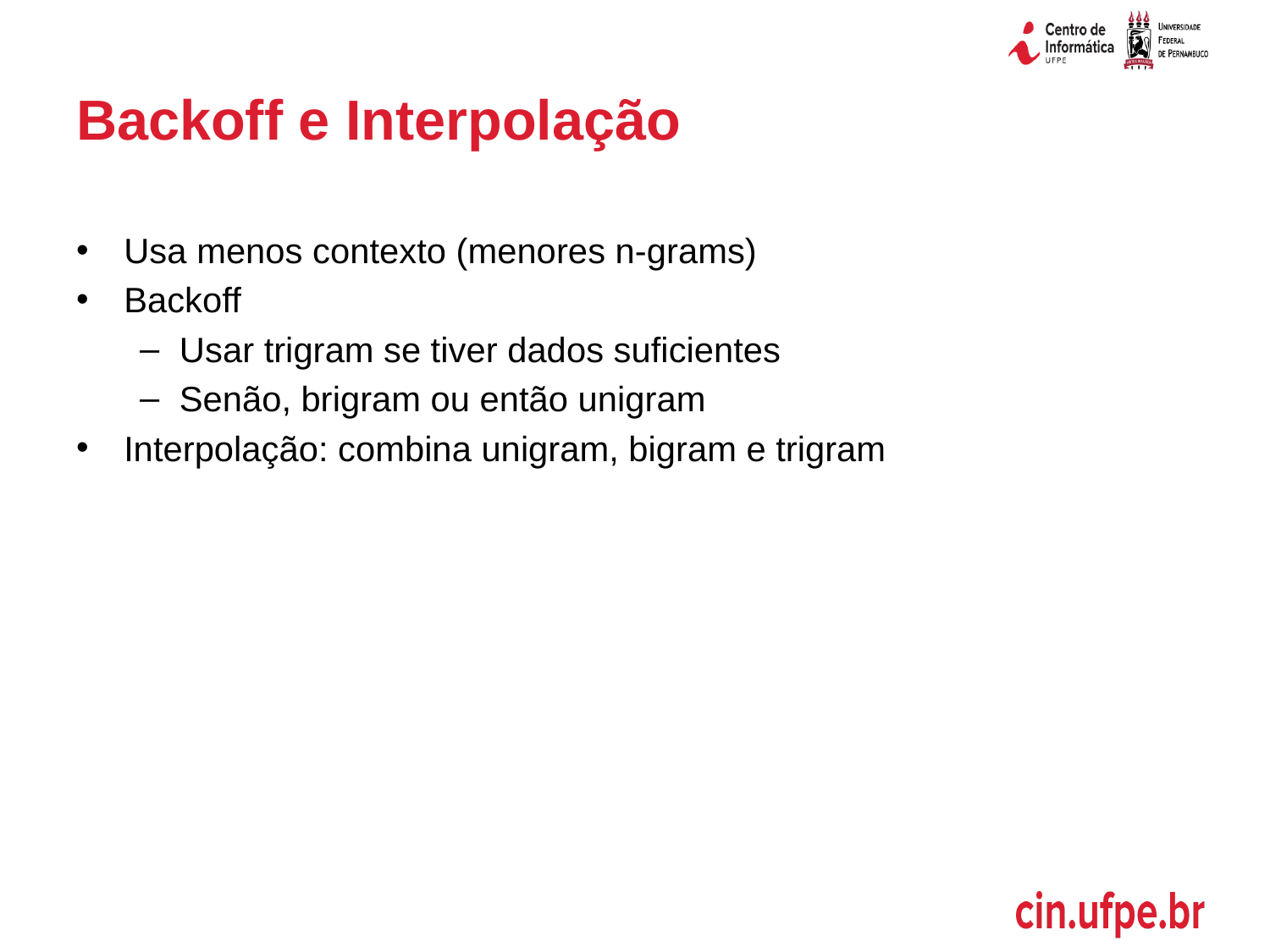

# Backoff e Interpolação
Usa menos contexto (menores n-grams)
Backoff
Usar trigram se tiver dados suficientes
Senão, brigram ou então unigram
Interpolação: combina unigram, bigram e trigram